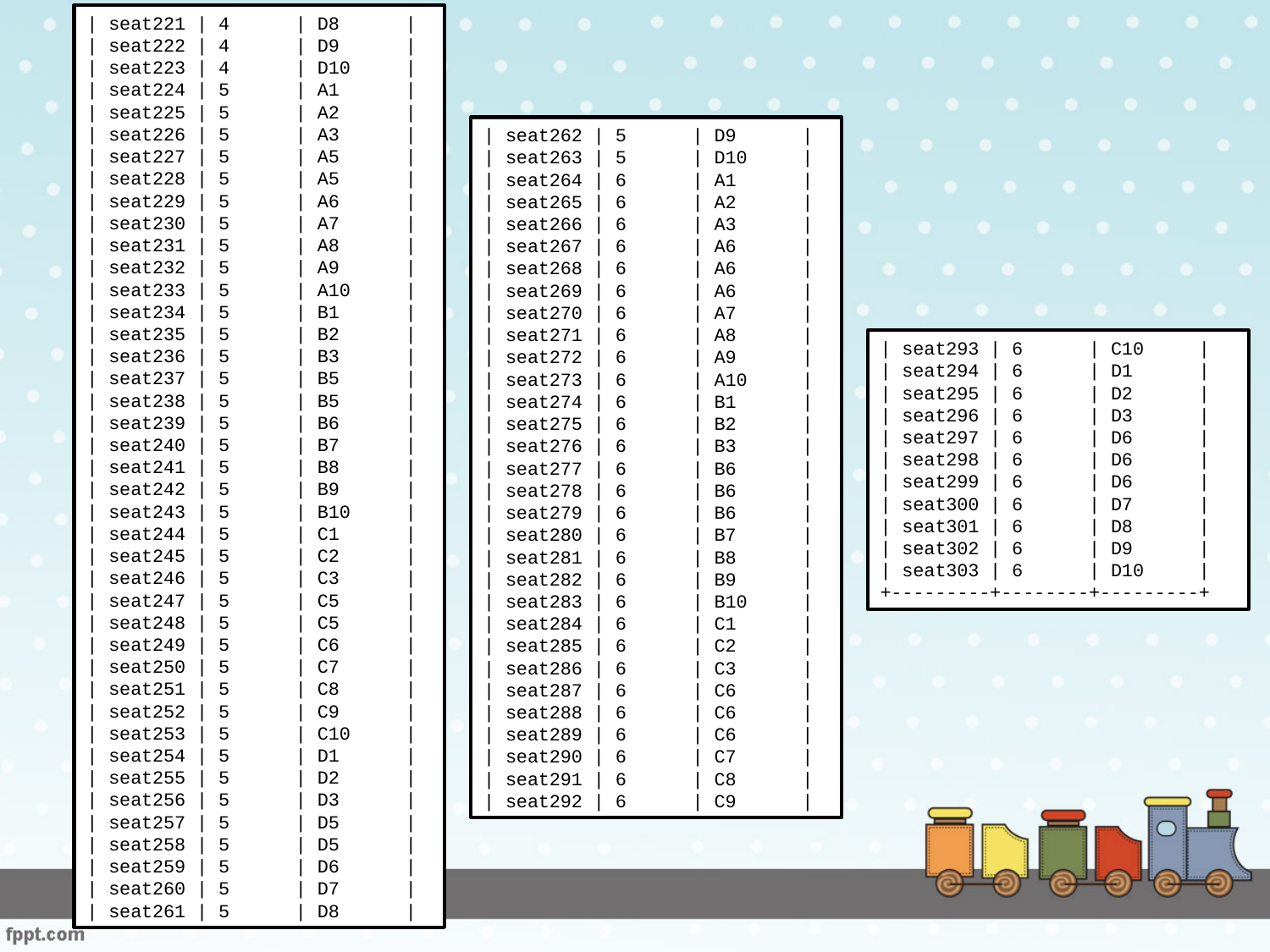

| seat221 | 4      | D8      |
| seat222 | 4      | D9      |
| seat223 | 4      | D10     |
| seat224 | 5      | A1      |
| seat225 | 5      | A2      |
| seat226 | 5      | A3      |
| seat227 | 5      | A5      |
| seat228 | 5      | A5      |
| seat229 | 5      | A6      |
| seat230 | 5      | A7      |
| seat231 | 5      | A8      |
| seat232 | 5      | A9      |
| seat233 | 5      | A10     |
| seat234 | 5      | B1      |
| seat235 | 5      | B2      |
| seat236 | 5      | B3      |
| seat237 | 5      | B5      |
| seat238 | 5      | B5      |
| seat239 | 5      | B6      |
| seat240 | 5      | B7      |
| seat241 | 5      | B8      |
| seat242 | 5      | B9      |
| seat243 | 5      | B10     |
| seat244 | 5      | C1      |
| seat245 | 5      | C2      |
| seat246 | 5      | C3      |
| seat247 | 5      | C5      |
| seat248 | 5      | C5      |
| seat249 | 5      | C6      |
| seat250 | 5      | C7      |
| seat251 | 5      | C8      |
| seat252 | 5      | C9      |
| seat253 | 5      | C10     |
| seat254 | 5      | D1      |
| seat255 | 5      | D2      |
| seat256 | 5      | D3      |
| seat257 | 5      | D5      |
| seat258 | 5      | D5      |
| seat259 | 5      | D6      |
| seat260 | 5      | D7      |
| seat261 | 5      | D8      |
| seat262 | 5      | D9      |
| seat263 | 5      | D10     |
| seat264 | 6      | A1      |
| seat265 | 6      | A2      |
| seat266 | 6      | A3      |
| seat267 | 6      | A6      |
| seat268 | 6      | A6      |
| seat269 | 6      | A6      |
| seat270 | 6      | A7      |
| seat271 | 6      | A8      |
| seat272 | 6      | A9      |
| seat273 | 6      | A10     |
| seat274 | 6      | B1      |
| seat275 | 6      | B2      |
| seat276 | 6      | B3      |
| seat277 | 6      | B6      |
| seat278 | 6      | B6      |
| seat279 | 6      | B6      |
| seat280 | 6      | B7      |
| seat281 | 6      | B8      |
| seat282 | 6      | B9      |
| seat283 | 6      | B10     |
| seat284 | 6      | C1      |
| seat285 | 6      | C2      |
| seat286 | 6      | C3      |
| seat287 | 6      | C6      |
| seat288 | 6      | C6      |
| seat289 | 6      | C6      |
| seat290 | 6      | C7      |
| seat291 | 6      | C8      |
| seat292 | 6      | C9      |
| seat293 | 6      | C10     |
| seat294 | 6      | D1      |
| seat295 | 6      | D2      |
| seat296 | 6      | D3      |
| seat297 | 6      | D6      |
| seat298 | 6      | D6      |
| seat299 | 6      | D6      |
| seat300 | 6      | D7      |
| seat301 | 6      | D8      |
| seat302 | 6      | D9      |
| seat303 | 6      | D10     |
+---------+--------+---------+